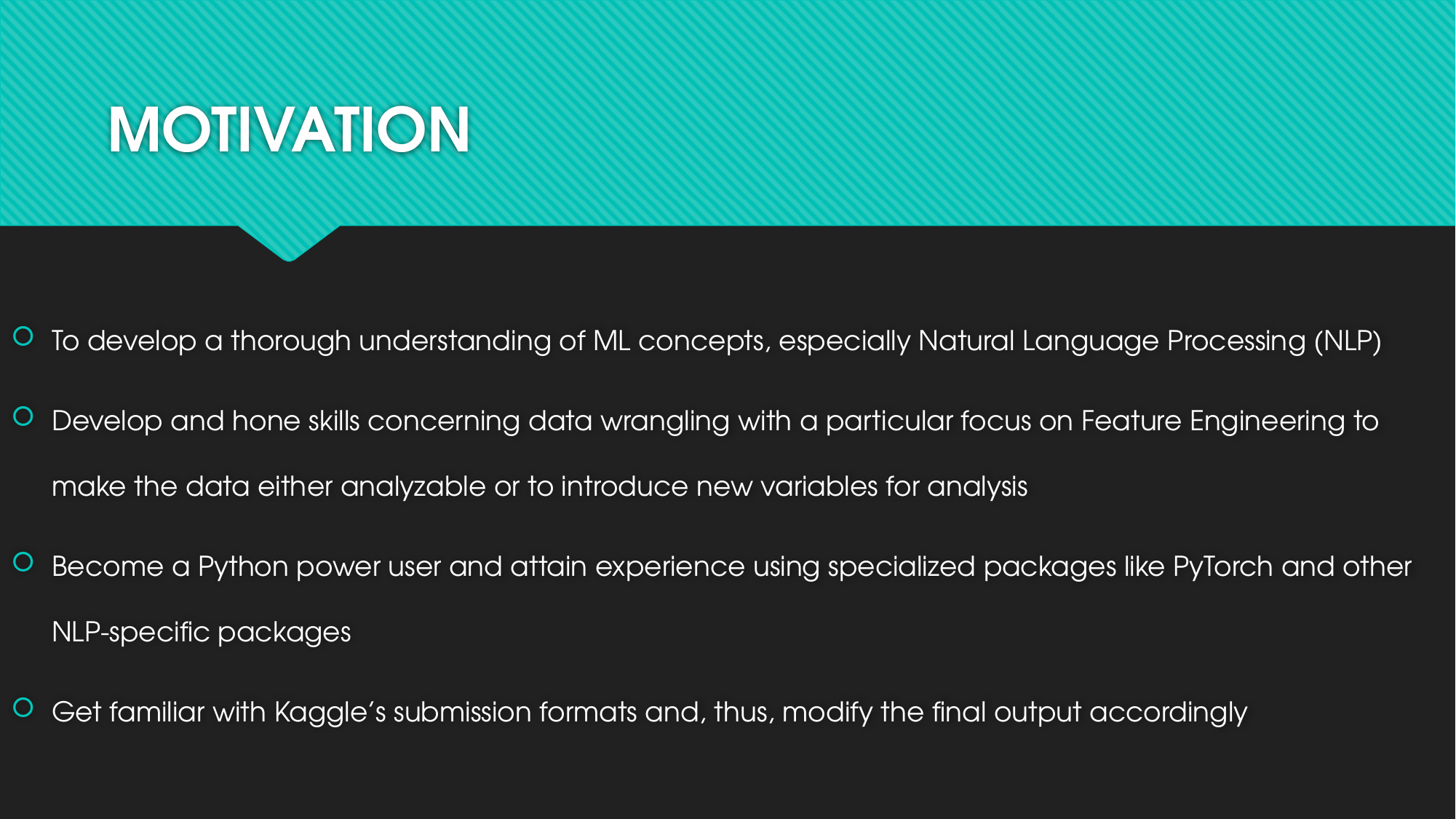

# MOTIVATION
To develop a thorough understanding of ML concepts, especially Natural Language Processing (NLP)
Develop and hone skills concerning data wrangling with a particular focus on Feature Engineering to make the data either analyzable or to introduce new variables for analysis
Become a Python power user and attain experience using specialized packages like PyTorch and other NLP-specific packages
Get familiar with Kaggle’s submission formats and, thus, modify the final output accordingly